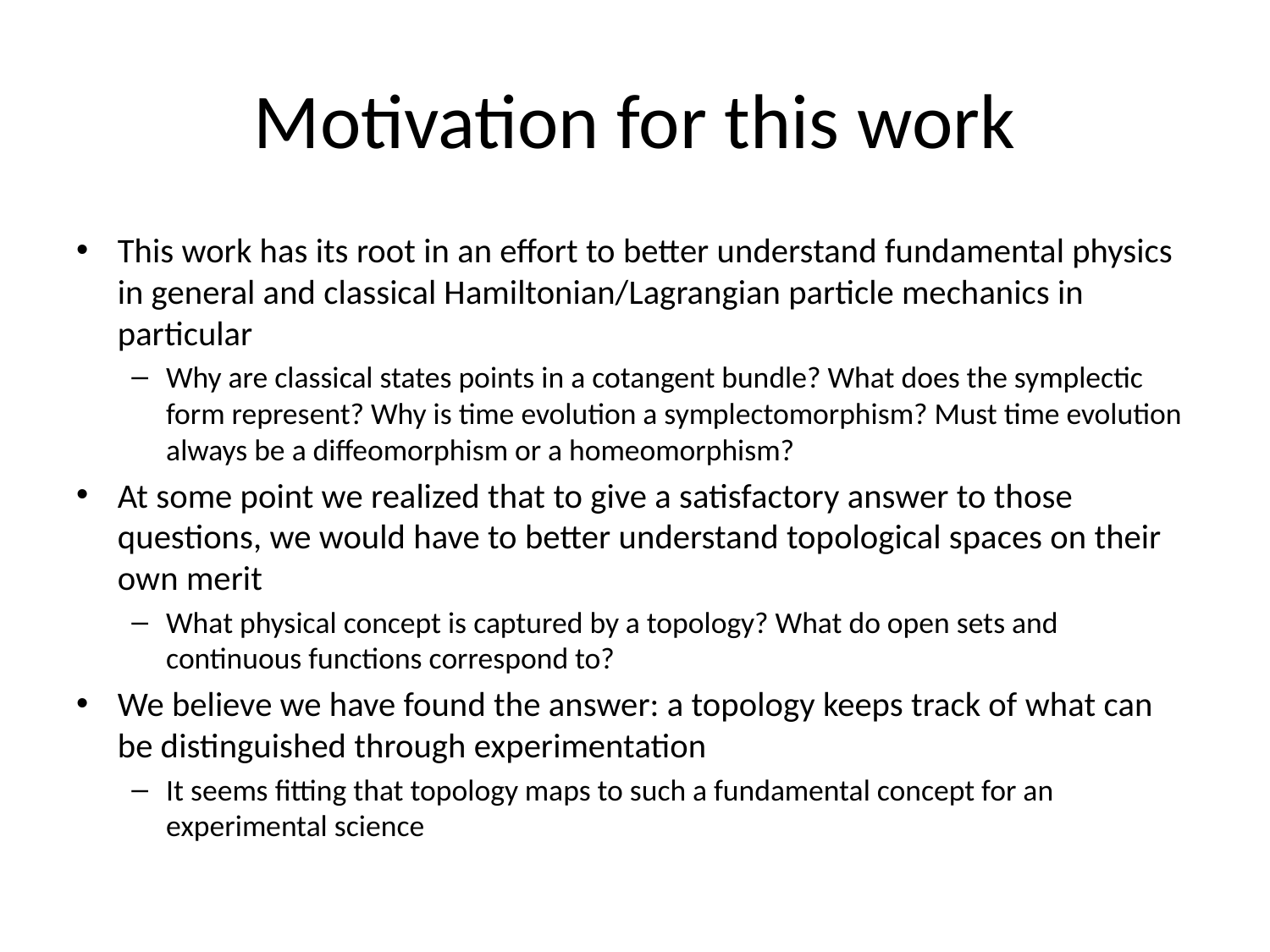

# Motivation for this work
This work has its root in an effort to better understand fundamental physics in general and classical Hamiltonian/Lagrangian particle mechanics in particular
Why are classical states points in a cotangent bundle? What does the symplectic form represent? Why is time evolution a symplectomorphism? Must time evolution always be a diffeomorphism or a homeomorphism?
At some point we realized that to give a satisfactory answer to those questions, we would have to better understand topological spaces on their own merit
What physical concept is captured by a topology? What do open sets and continuous functions correspond to?
We believe we have found the answer: a topology keeps track of what can be distinguished through experimentation
It seems fitting that topology maps to such a fundamental concept for an experimental science